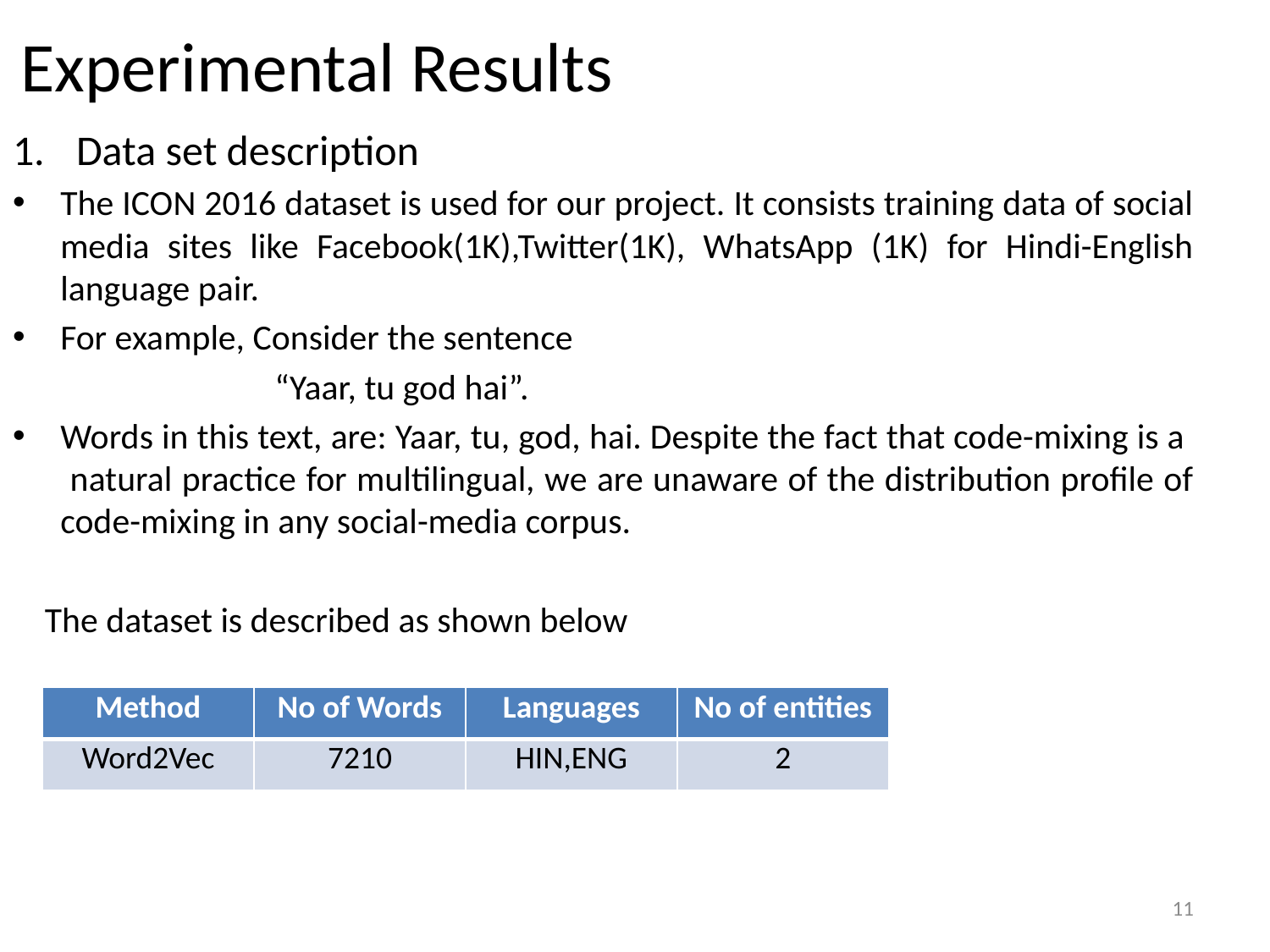

# Experimental Results
Data set description
The ICON 2016 dataset is used for our project. It consists training data of social media sites like Facebook(1K),Twitter(1K), WhatsApp (1K) for Hindi-English language pair.
For example, Consider the sentence
		 “Yaar, tu god hai”.
Words in this text, are: Yaar, tu, god, hai. Despite the fact that code-mixing is a   natural practice for multilingual, we are unaware of the distribution proﬁle of code-mixing in any social-media corpus.

    The dataset is described as shown below

| Method | No of Words | Languages | No of entities |
| --- | --- | --- | --- |
| Word2Vec | 7210 | HIN,ENG | 2 |
11